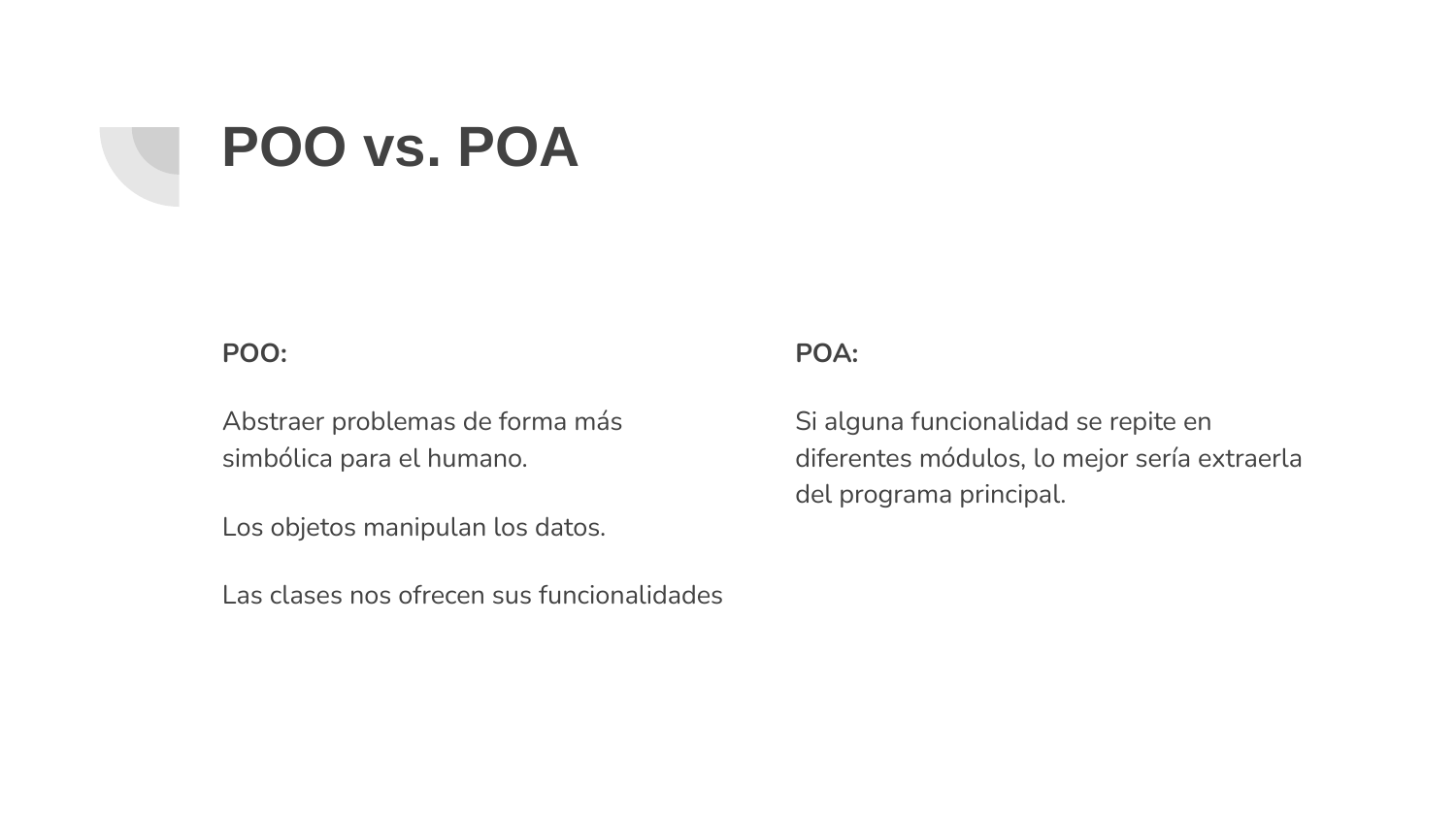

# POO vs. POA
POO:
Abstraer problemas de forma más simbólica para el humano.
Los objetos manipulan los datos.
Las clases nos ofrecen sus funcionalidades
POA:
Si alguna funcionalidad se repite en diferentes módulos, lo mejor sería extraerla del programa principal.